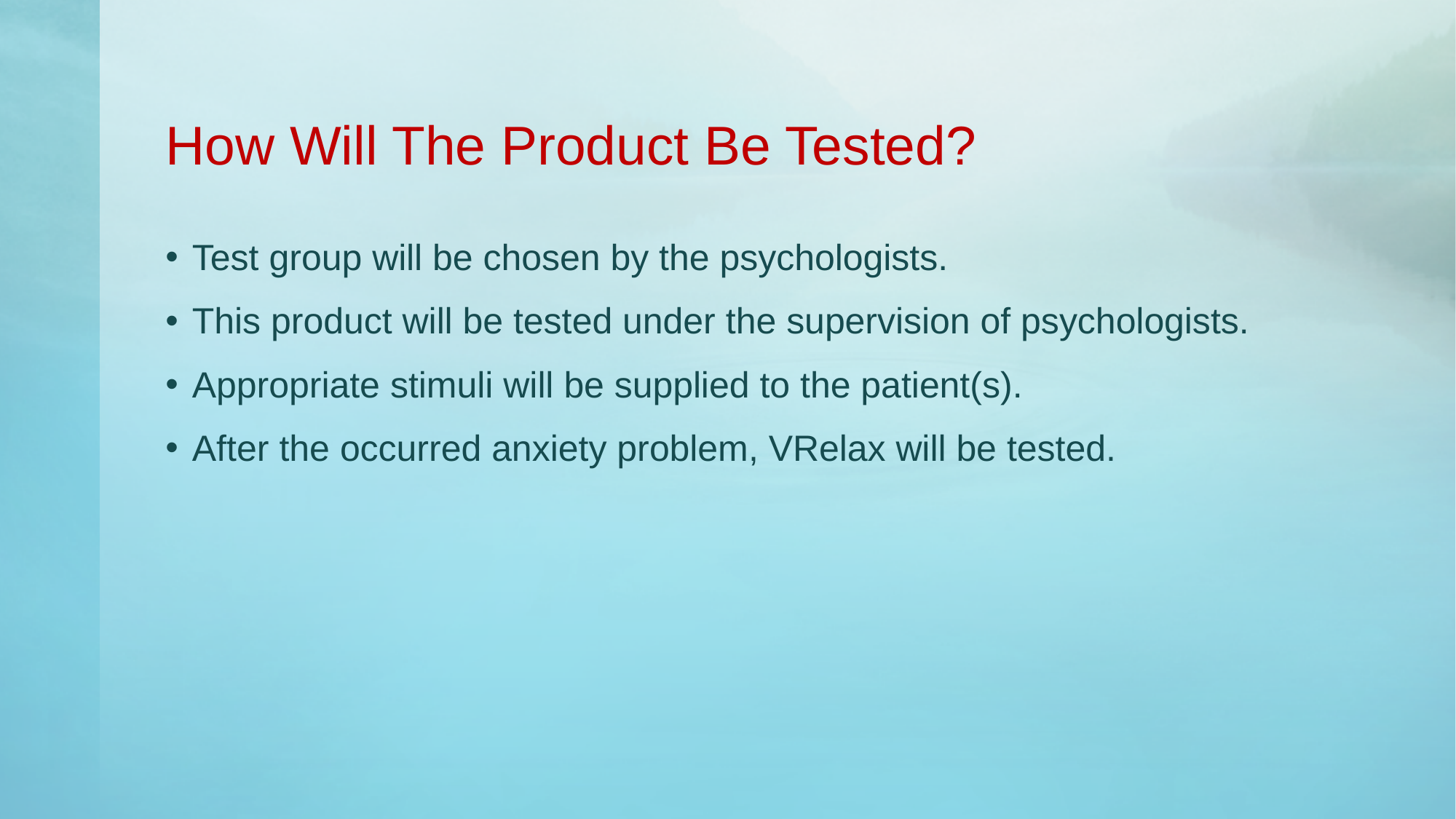

# How Will The Product Be Tested?
Test group will be chosen by the psychologists.
This product will be tested under the supervision of psychologists.
Appropriate stimuli will be supplied to the patient(s).
After the occurred anxiety problem, VRelax will be tested.